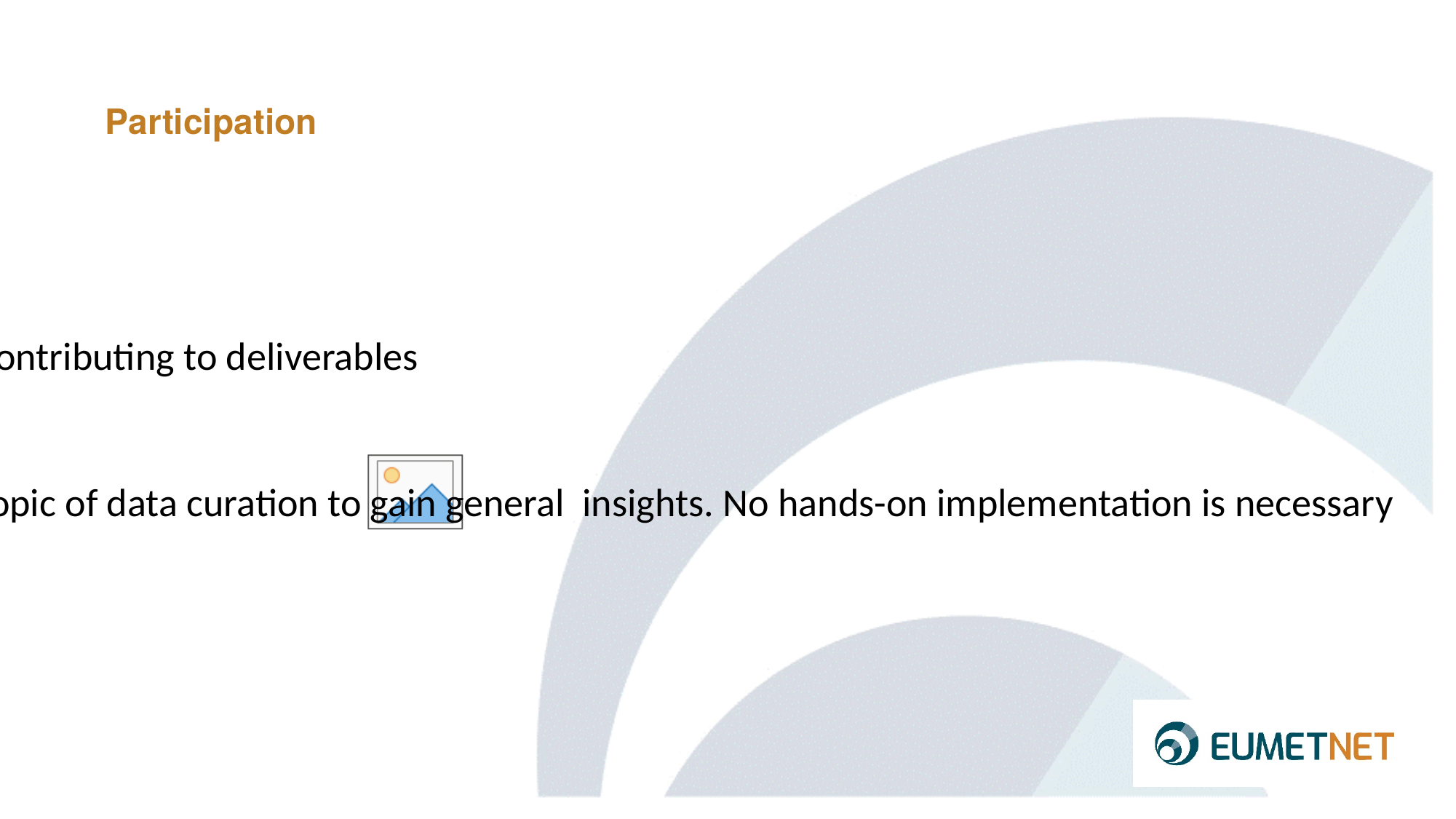

# Participation
Active Group Members:
Individuals with a keen interest in contributing to deliverables

Passive Group Members:
Individuals with an interest in the topic of data curation to gain general  insights. No hands-on implementation is necessary